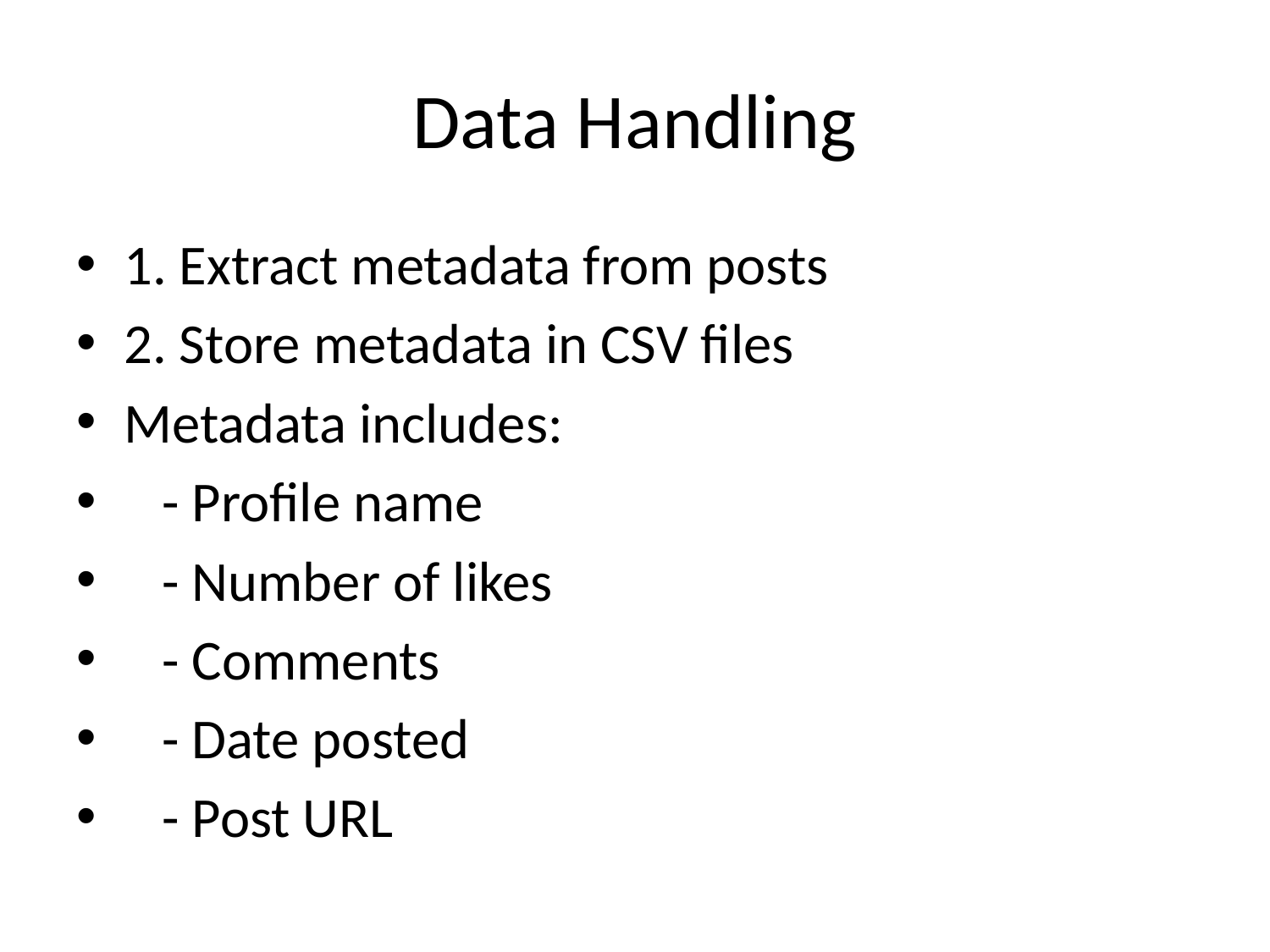

# Data Handling
1. Extract metadata from posts
2. Store metadata in CSV files
Metadata includes:
   - Profile name
   - Number of likes
   - Comments
   - Date posted
   - Post URL